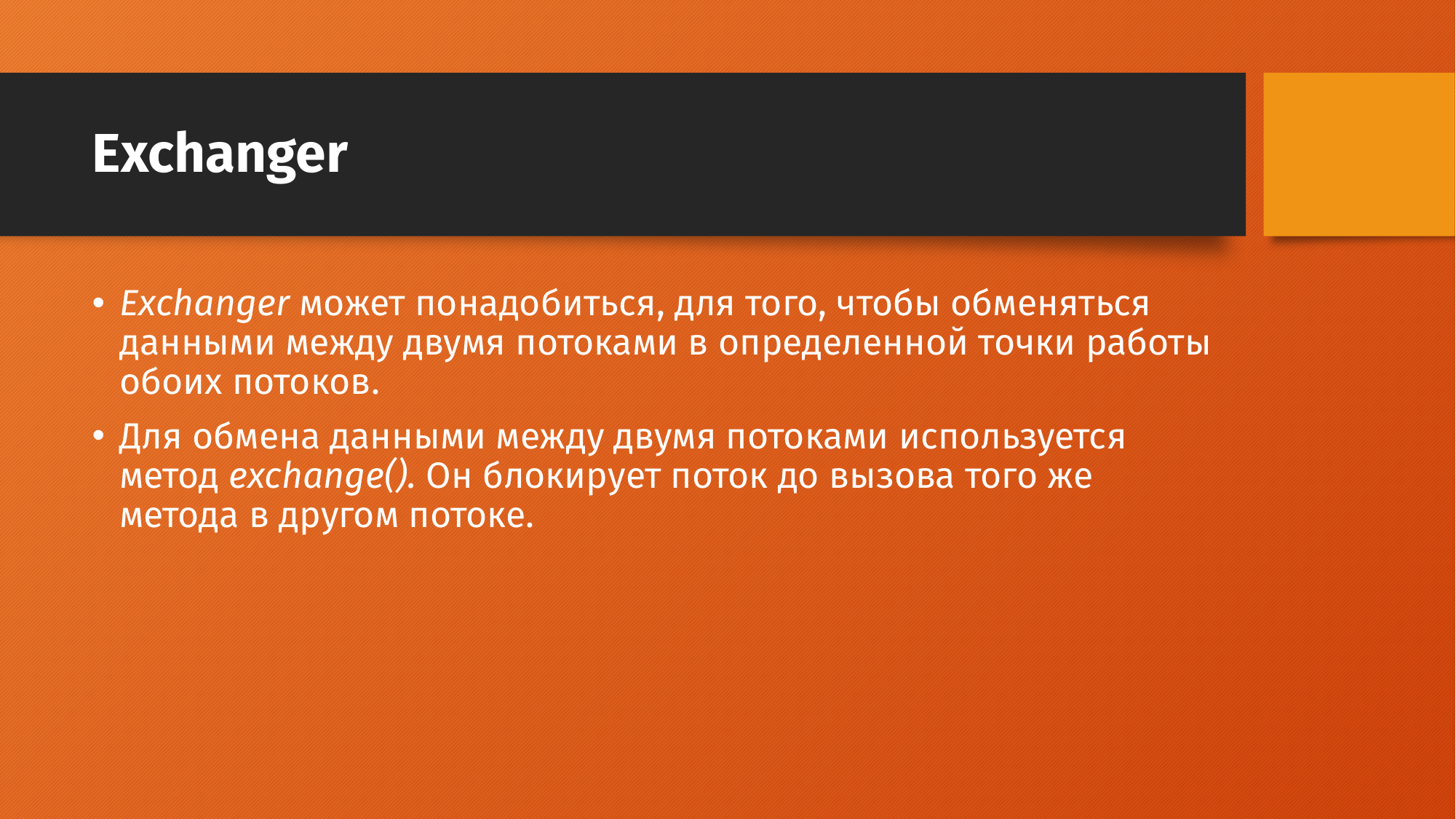

# Exchanger
Exchanger может понадобиться, для того, чтобы обменяться данными между двумя потоками в определенной точки работы обоих потоков.
Для обмена данными между двумя потоками используется метод exchange(). Он блокирует поток до вызова того же метода в другом потоке.